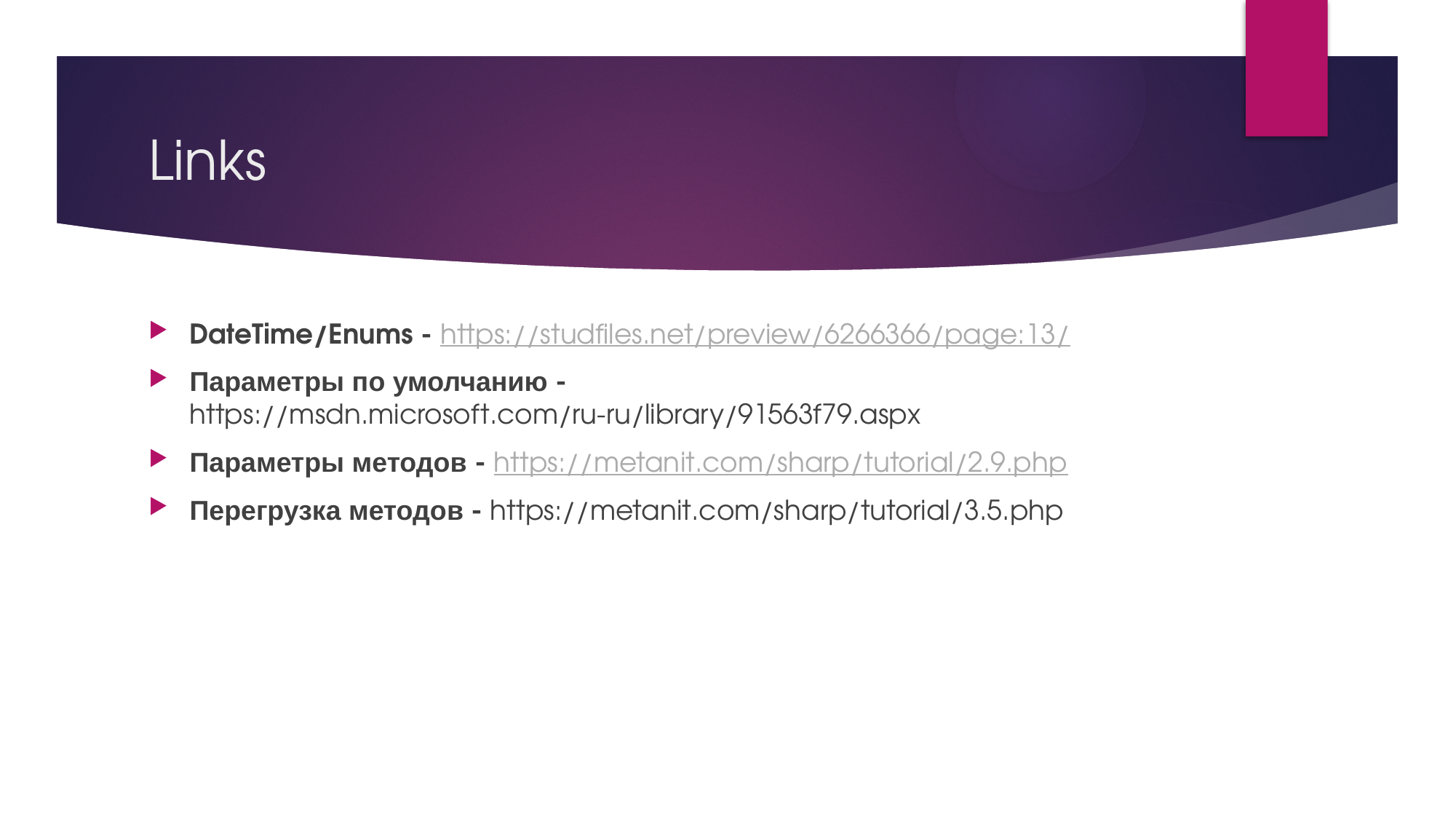

# Links
DateTime/Enums - https://studfiles.net/preview/6266366/page:13/
Параметры по умолчанию - https://msdn.microsoft.com/ru-ru/library/91563f79.aspx
Параметры методов - https://metanit.com/sharp/tutorial/2.9.php
Перегрузка методов - https://metanit.com/sharp/tutorial/3.5.php